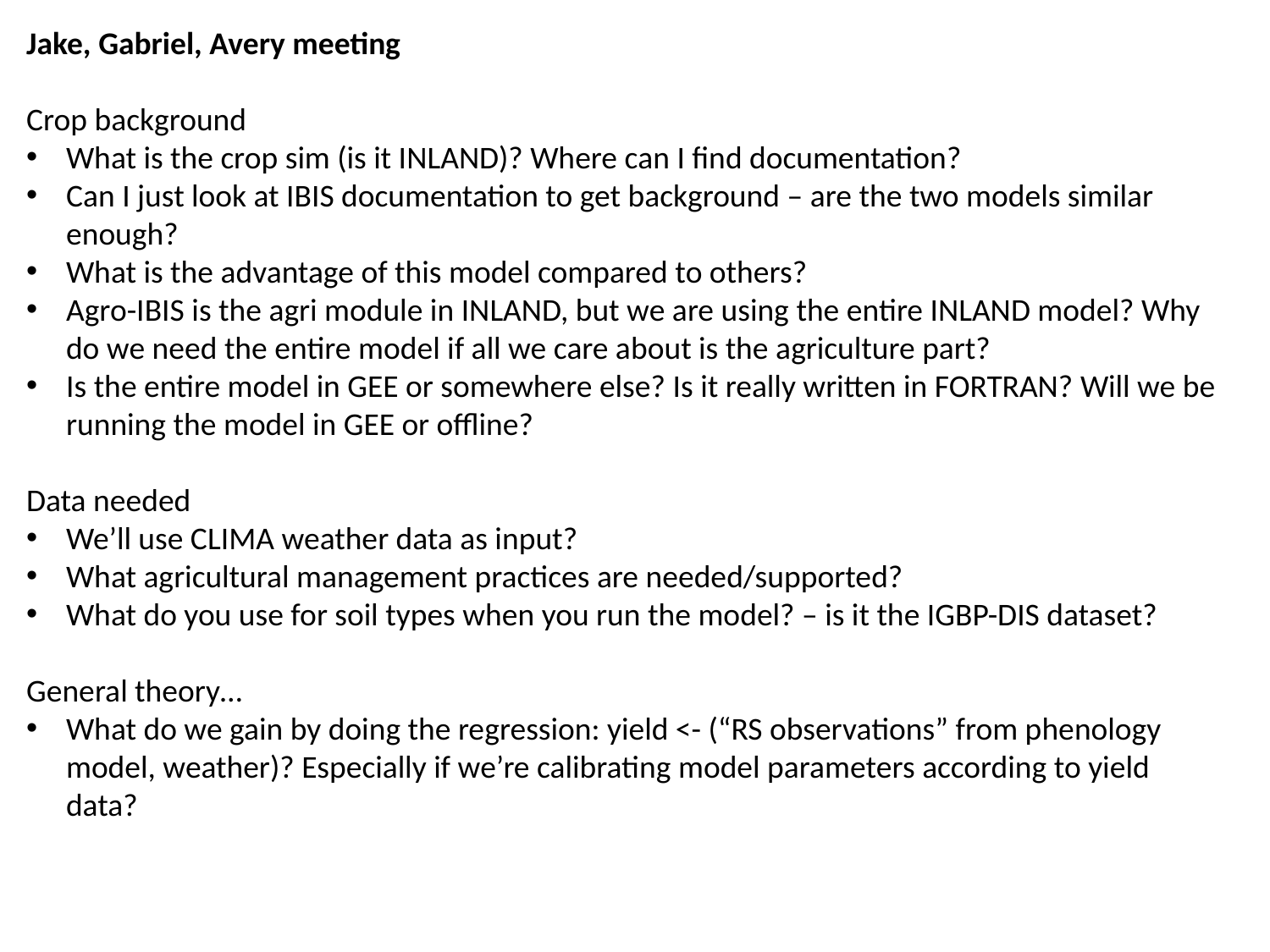

Jake, Gabriel, Avery meeting

Crop background
What is the crop sim (is it INLAND)? Where can I find documentation?
Can I just look at IBIS documentation to get background – are the two models similar enough?
What is the advantage of this model compared to others?
Agro-IBIS is the agri module in INLAND, but we are using the entire INLAND model? Why do we need the entire model if all we care about is the agriculture part?
Is the entire model in GEE or somewhere else? Is it really written in FORTRAN? Will we be running the model in GEE or offline?

Data needed
We’ll use CLIMA weather data as input?
What agricultural management practices are needed/supported?
What do you use for soil types when you run the model? – is it the IGBP-DIS dataset?

General theory…
What do we gain by doing the regression: yield <- (“RS observations” from phenology model, weather)? Especially if we’re calibrating model parameters according to yield data?